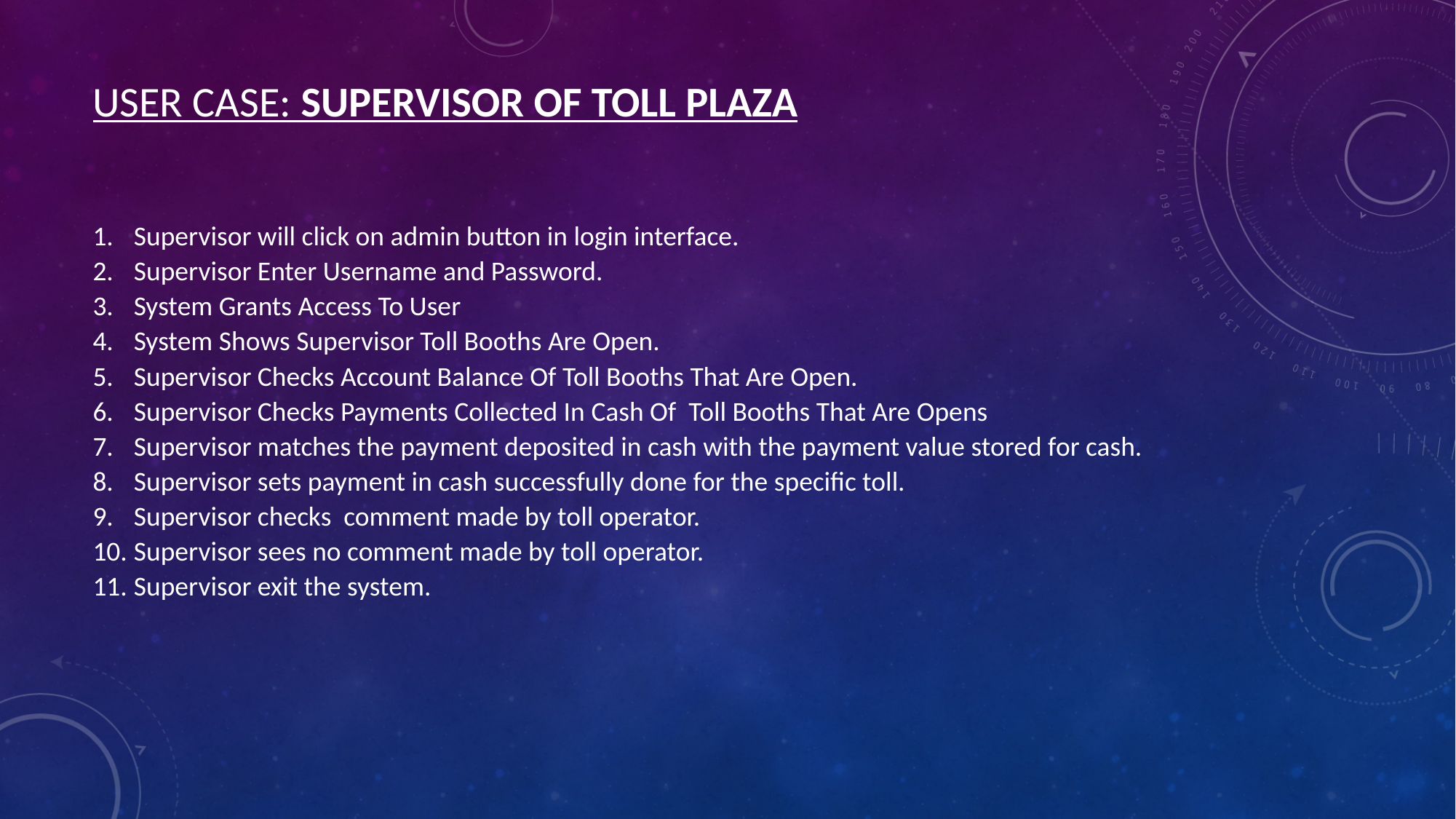

# User case: Supervisor Of Toll Plaza
Supervisor will click on admin button in login interface.
Supervisor Enter Username and Password.
System Grants Access To User
System Shows Supervisor Toll Booths Are Open.
Supervisor Checks Account Balance Of Toll Booths That Are Open.
Supervisor Checks Payments Collected In Cash Of  Toll Booths That Are Opens
Supervisor matches the payment deposited in cash with the payment value stored for cash.
Supervisor sets payment in cash successfully done for the specific toll.
Supervisor checks  comment made by toll operator.
Supervisor sees no comment made by toll operator.
Supervisor exit the system.